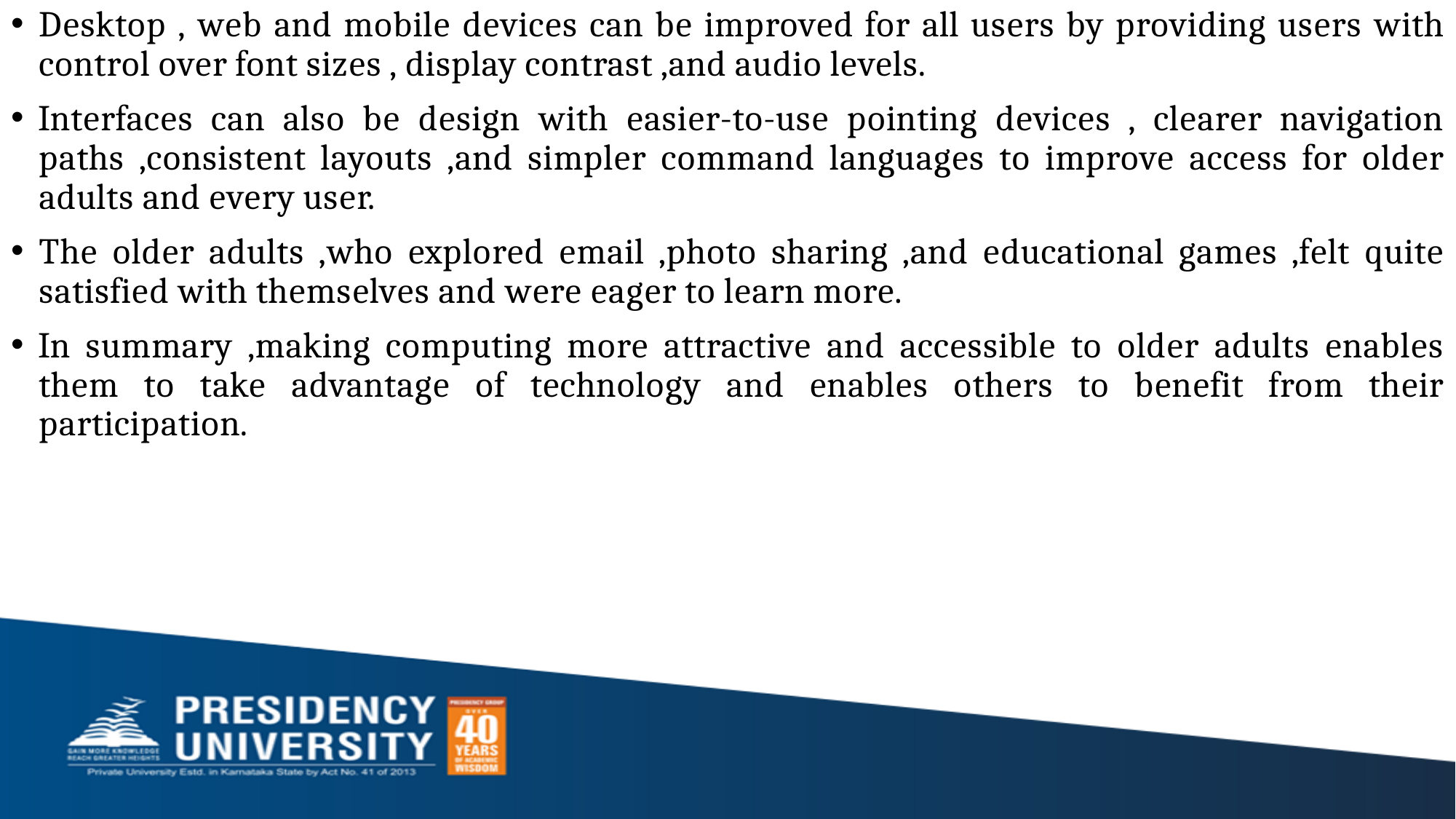

Desktop , web and mobile devices can be improved for all users by providing users with control over font sizes , display contrast ,and audio levels.
Interfaces can also be design with easier-to-use pointing devices , clearer navigation paths ,consistent layouts ,and simpler command languages to improve access for older adults and every user.
The older adults ,who explored email ,photo sharing ,and educational games ,felt quite satisfied with themselves and were eager to learn more.
In summary ,making computing more attractive and accessible to older adults enables them to take advantage of technology and enables others to benefit from their participation.